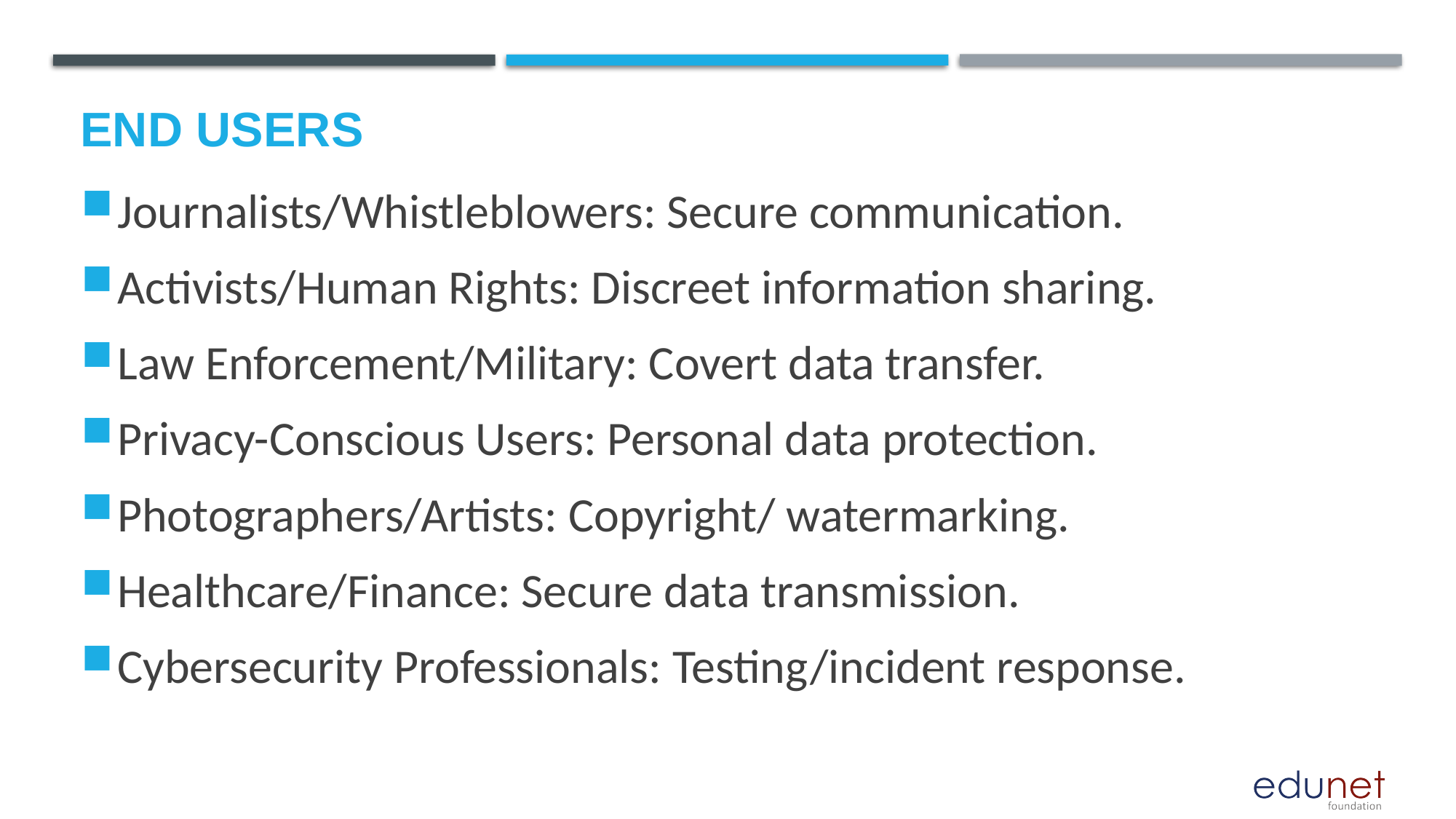

# End users
Journalists/Whistleblowers: Secure communication.
Activists/Human Rights: Discreet information sharing.
Law Enforcement/Military: Covert data transfer.
Privacy-Conscious Users: Personal data protection.
Photographers/Artists: Copyright/ watermarking.
Healthcare/Finance: Secure data transmission.
Cybersecurity Professionals: Testing/incident response.